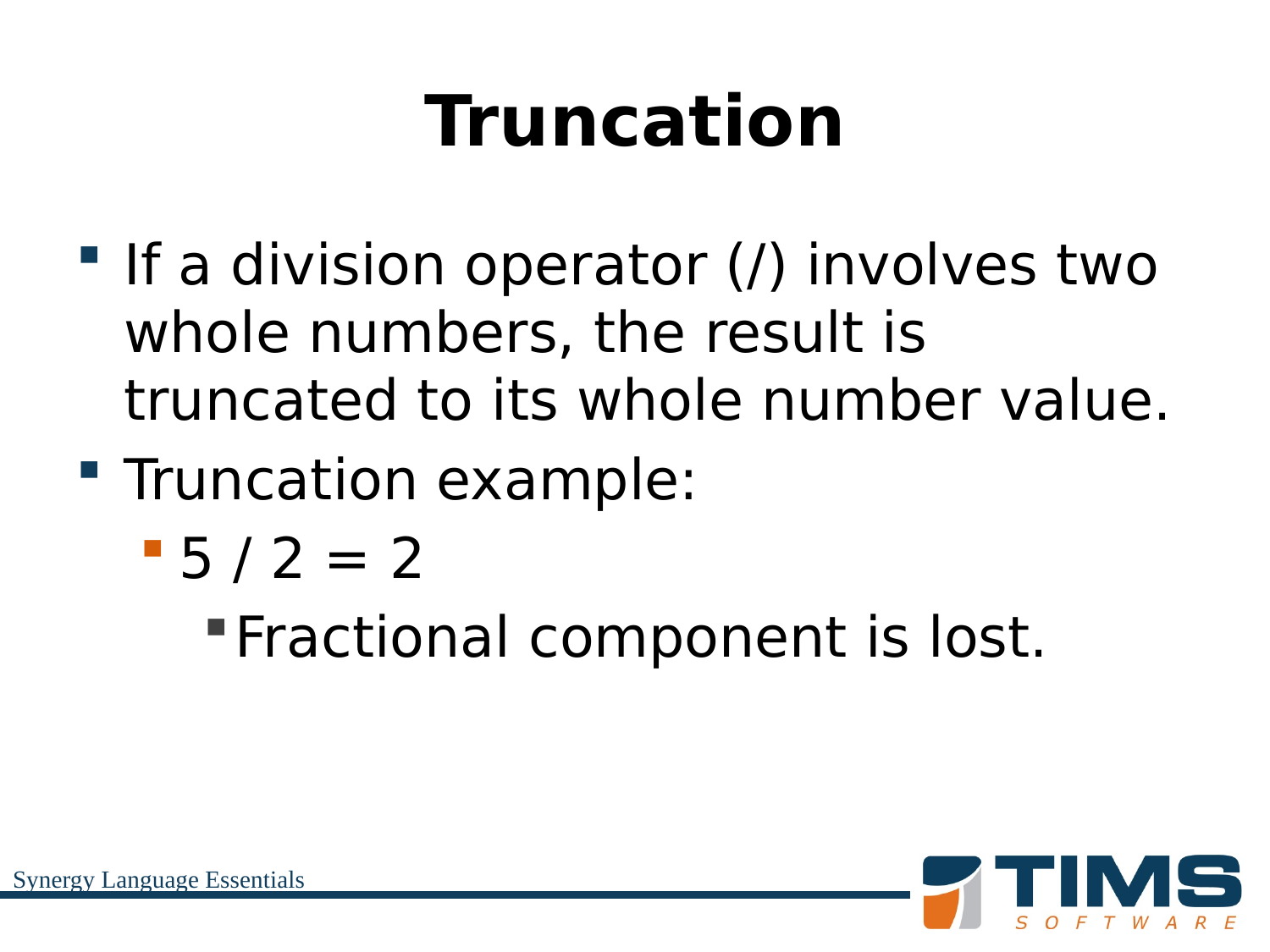

# Truncation
If a division operator (/) involves two whole numbers, the result is truncated to its whole number value.
Truncation example:
5 / 2 = 2
Fractional component is lost.
Synergy Language Essentials